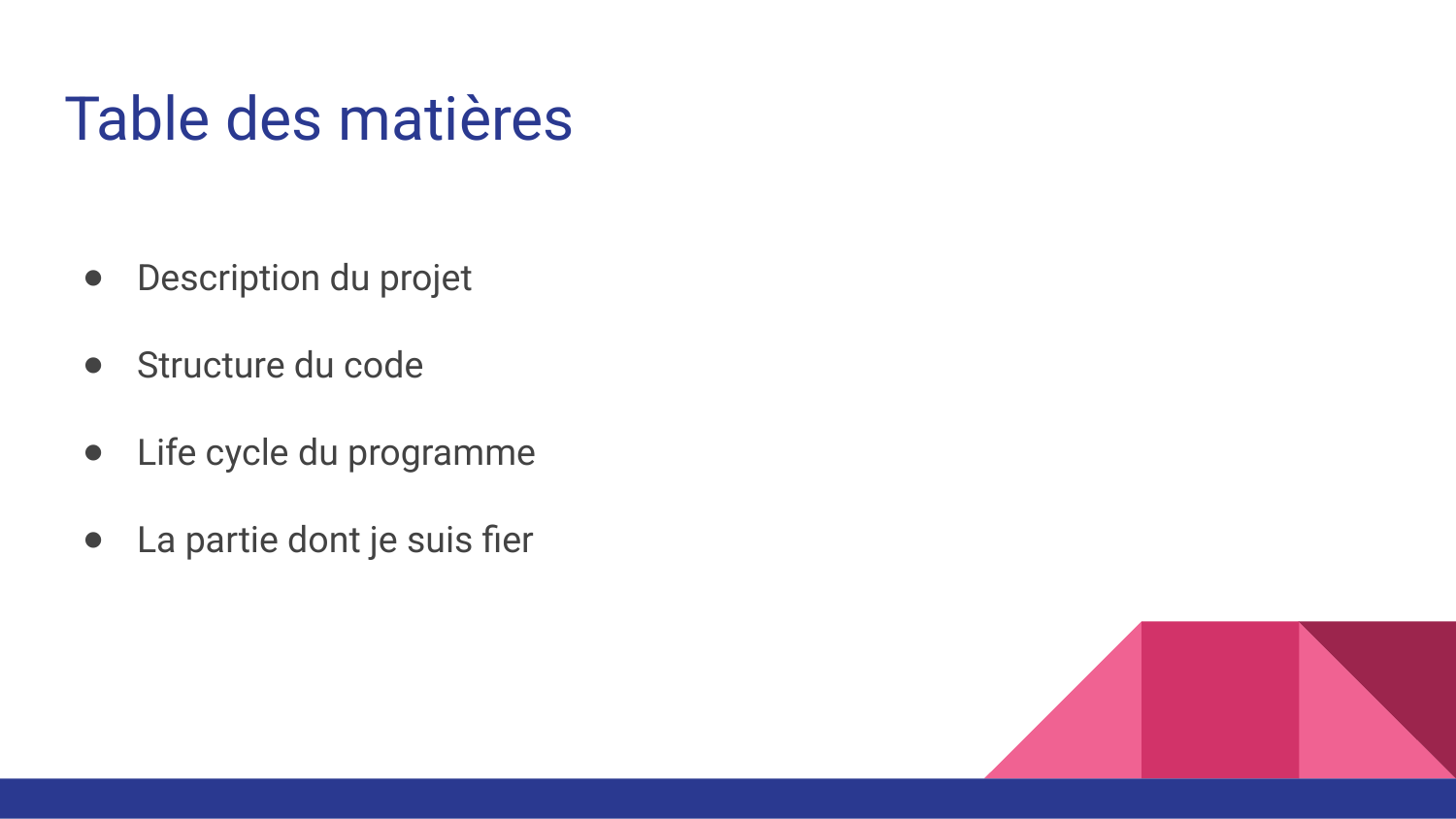

# Table des matières
Description du projet
Structure du code
Life cycle du programme
La partie dont je suis fier